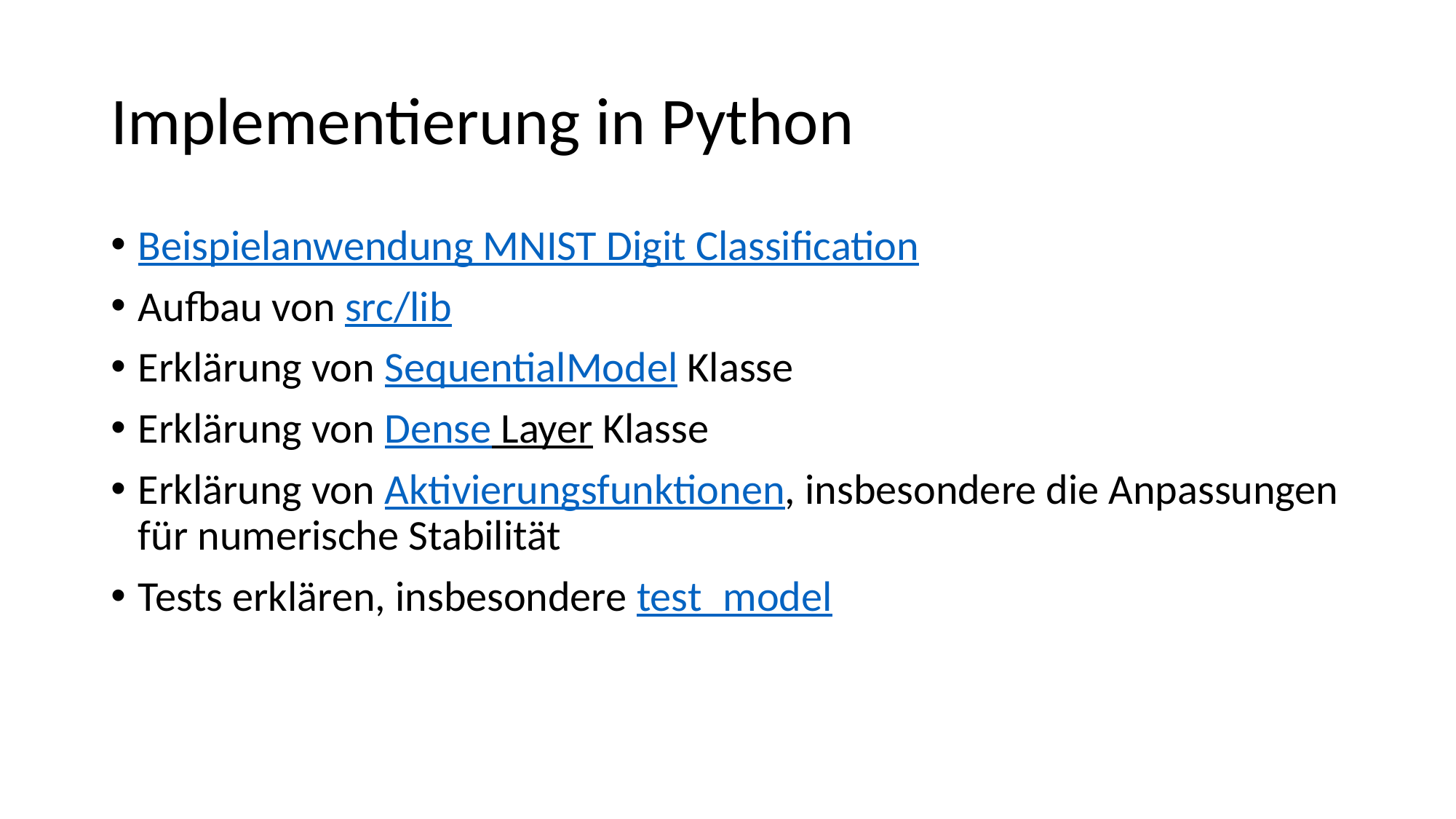

# Implementierung in Python
Beispielanwendung MNIST Digit Classification
Aufbau von src/lib
Erklärung von SequentialModel Klasse
Erklärung von Dense Layer Klasse
Erklärung von Aktivierungsfunktionen, insbesondere die Anpassungen für numerische Stabilität
Tests erklären, insbesondere test_model